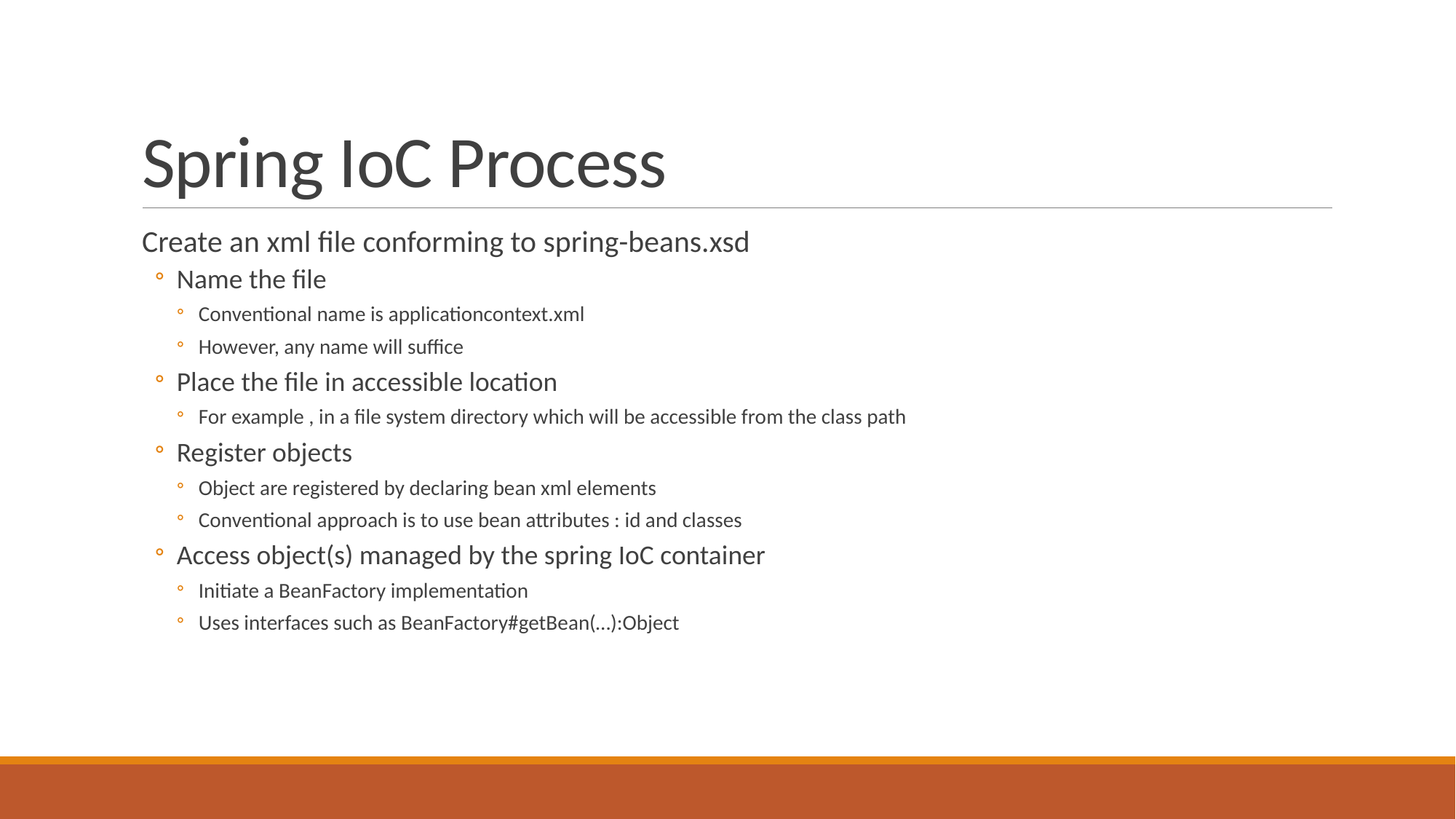

# Spring IoC Process
Create an xml file conforming to spring-beans.xsd
Name the file
Conventional name is applicationcontext.xml
However, any name will suffice
Place the file in accessible location
For example , in a file system directory which will be accessible from the class path
Register objects
Object are registered by declaring bean xml elements
Conventional approach is to use bean attributes : id and classes
Access object(s) managed by the spring IoC container
Initiate a BeanFactory implementation
Uses interfaces such as BeanFactory#getBean(…):Object